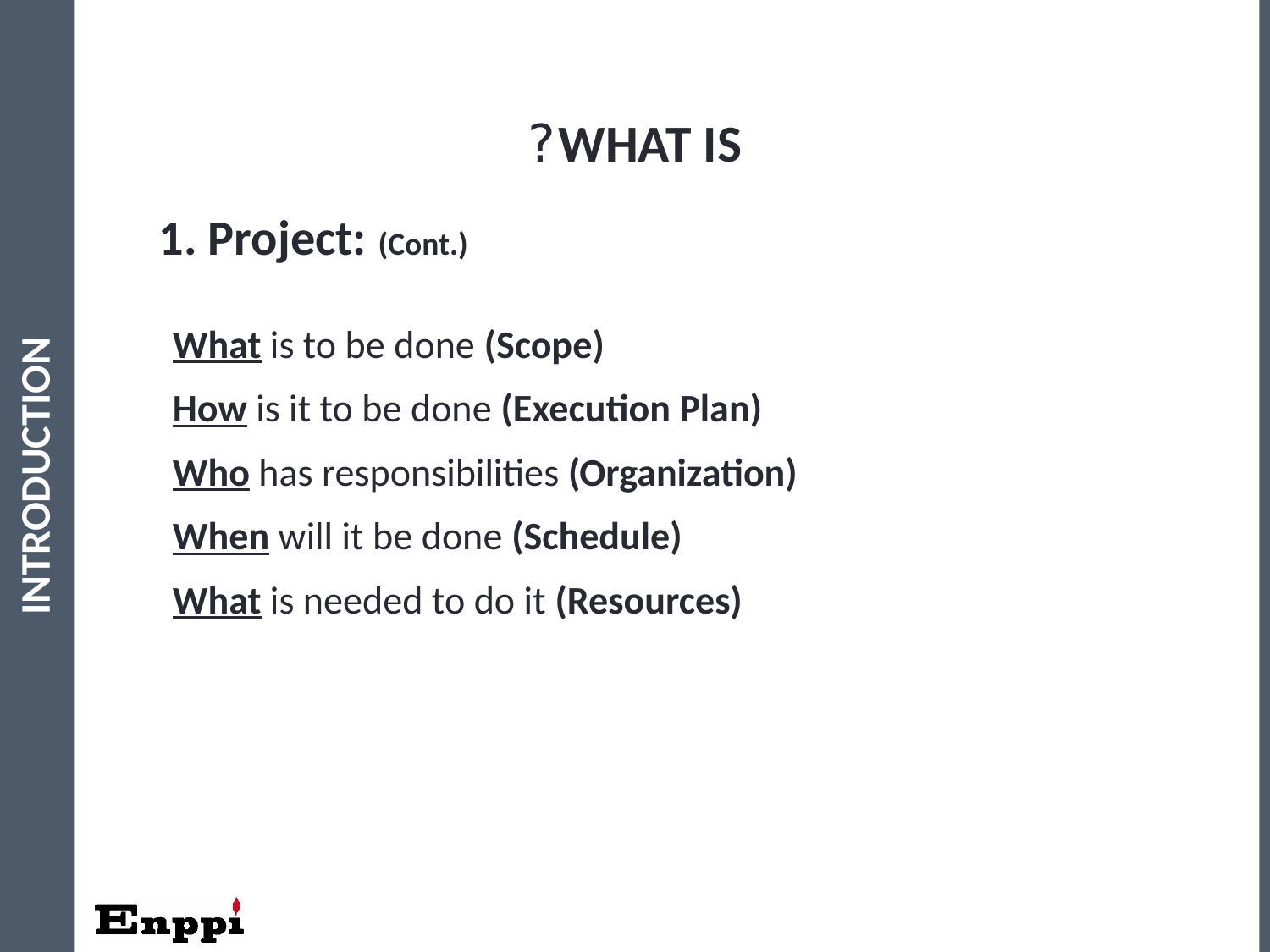

5
WHAT IS?
1. Project: (Cont.)

What is to be done (Scope)
How is it to be done (Execution Plan)
Who has responsibilities (Organization)
When will it be done (Schedule)
What is needed to do it (Resources)
INTRODUCTION